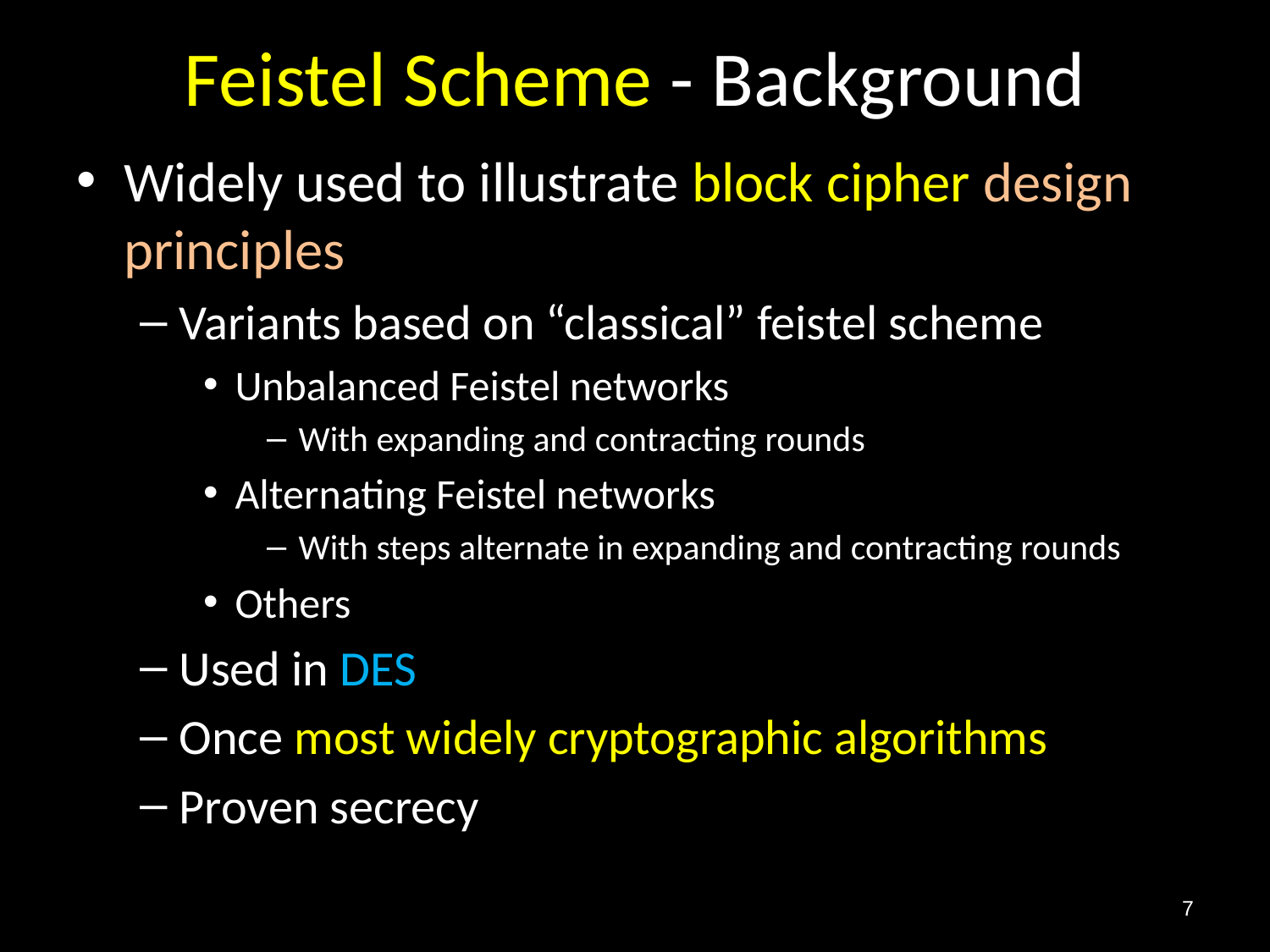

# Feistel Scheme - Background
Widely used to illustrate block cipher design principles
Variants based on “classical” feistel scheme
Unbalanced Feistel networks
With expanding and contracting rounds
Alternating Feistel networks
With steps alternate in expanding and contracting rounds
Others
Used in DES
Once most widely cryptographic algorithms
Proven secrecy
7